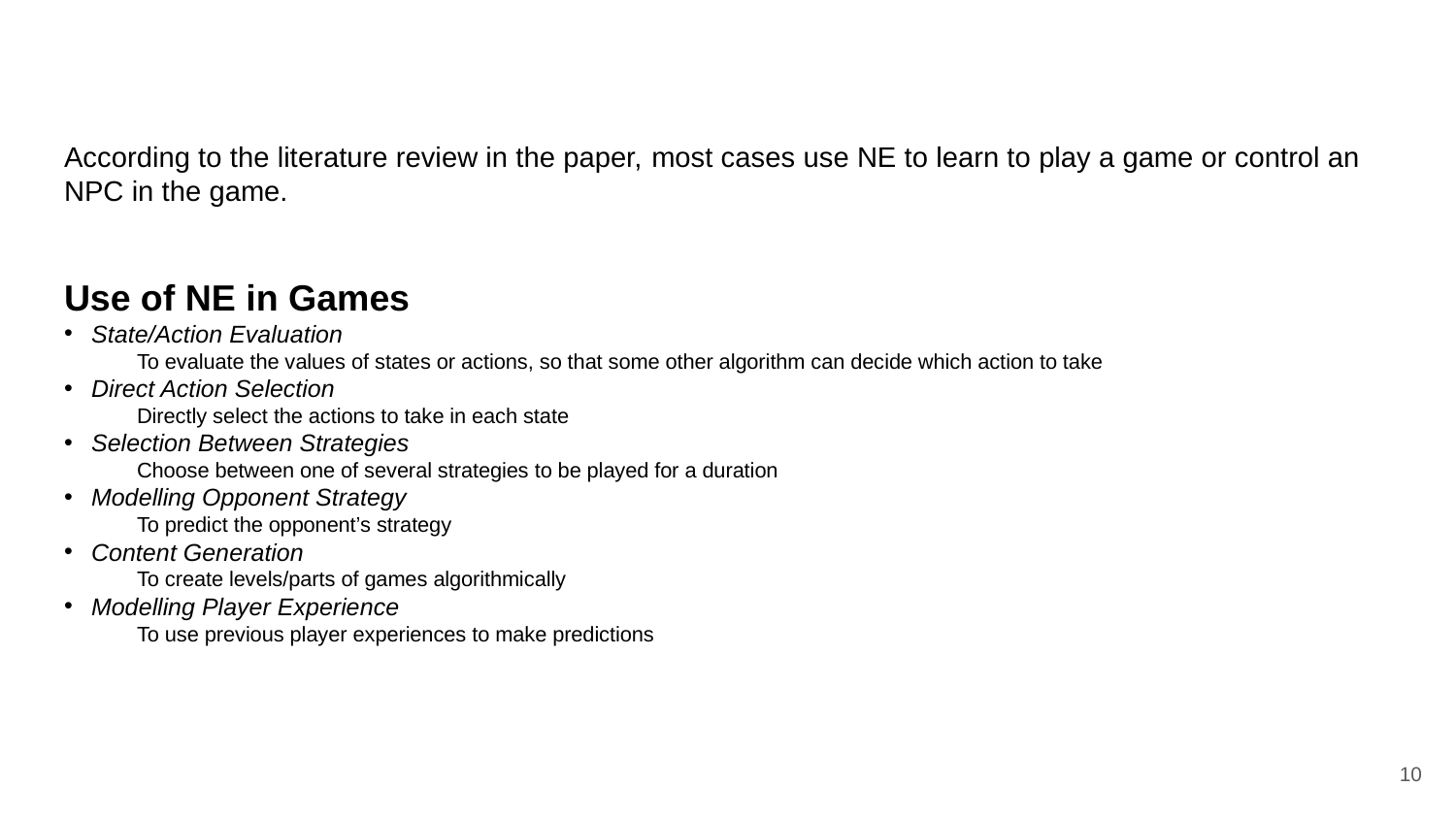

According to the literature review in the paper, most cases use NE to learn to play a game or control an NPC in the game.

Use of NE in Games
State/Action Evaluation
To evaluate the values of states or actions, so that some other algorithm can decide which action to take
Direct Action Selection
Directly select the actions to take in each state
Selection Between Strategies
Choose between one of several strategies to be played for a duration
Modelling Opponent Strategy
To predict the opponent’s strategy
Content Generation
To create levels/parts of games algorithmically
Modelling Player Experience
To use previous player experiences to make predictions
10